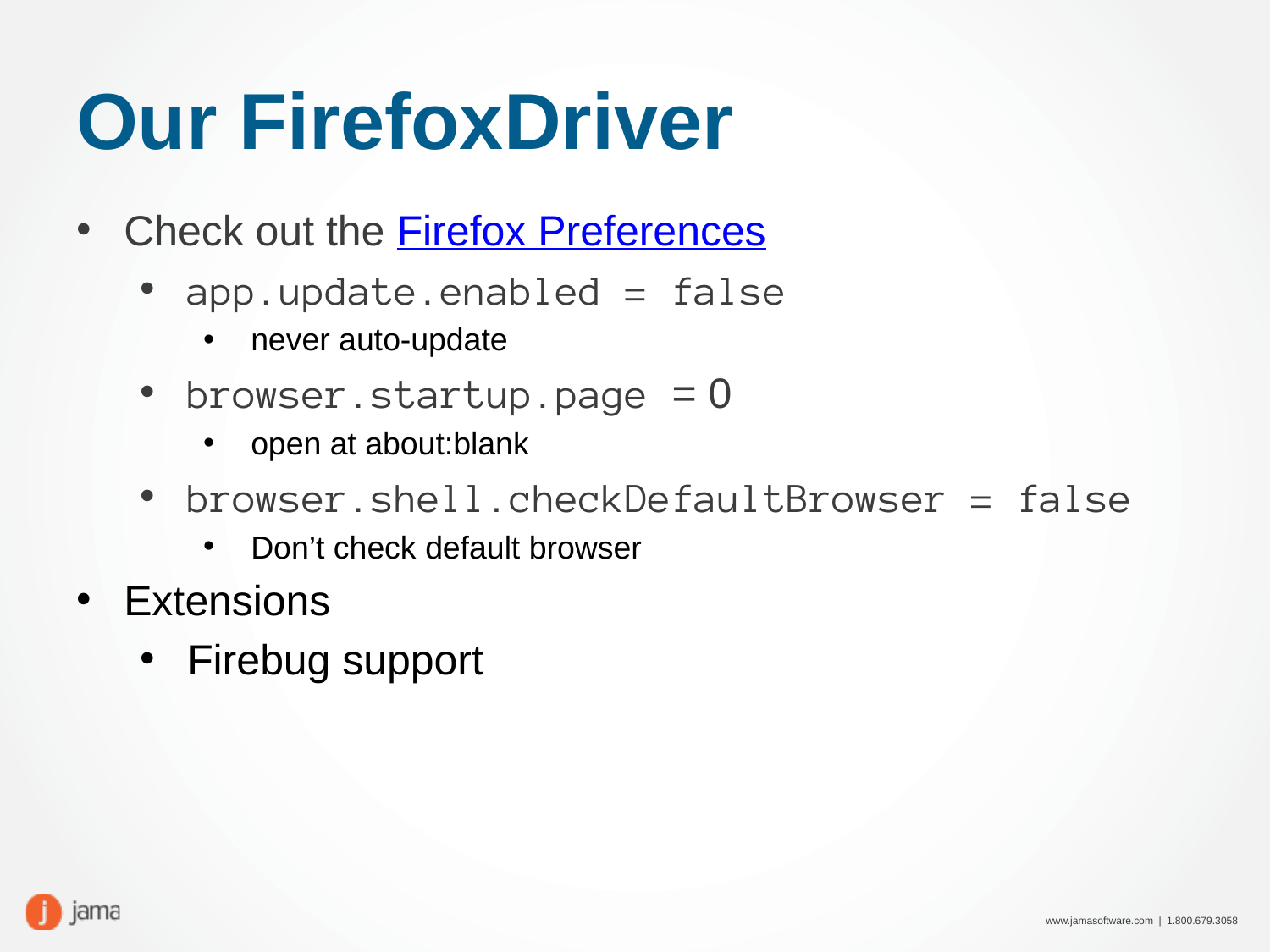

# Our FirefoxDriver
Check out the Firefox Preferences
app.update.enabled = false
never auto-update
browser.startup.page = 0
open at about:blank
browser.shell.checkDefaultBrowser = false
Don’t check default browser
Extensions
Firebug support